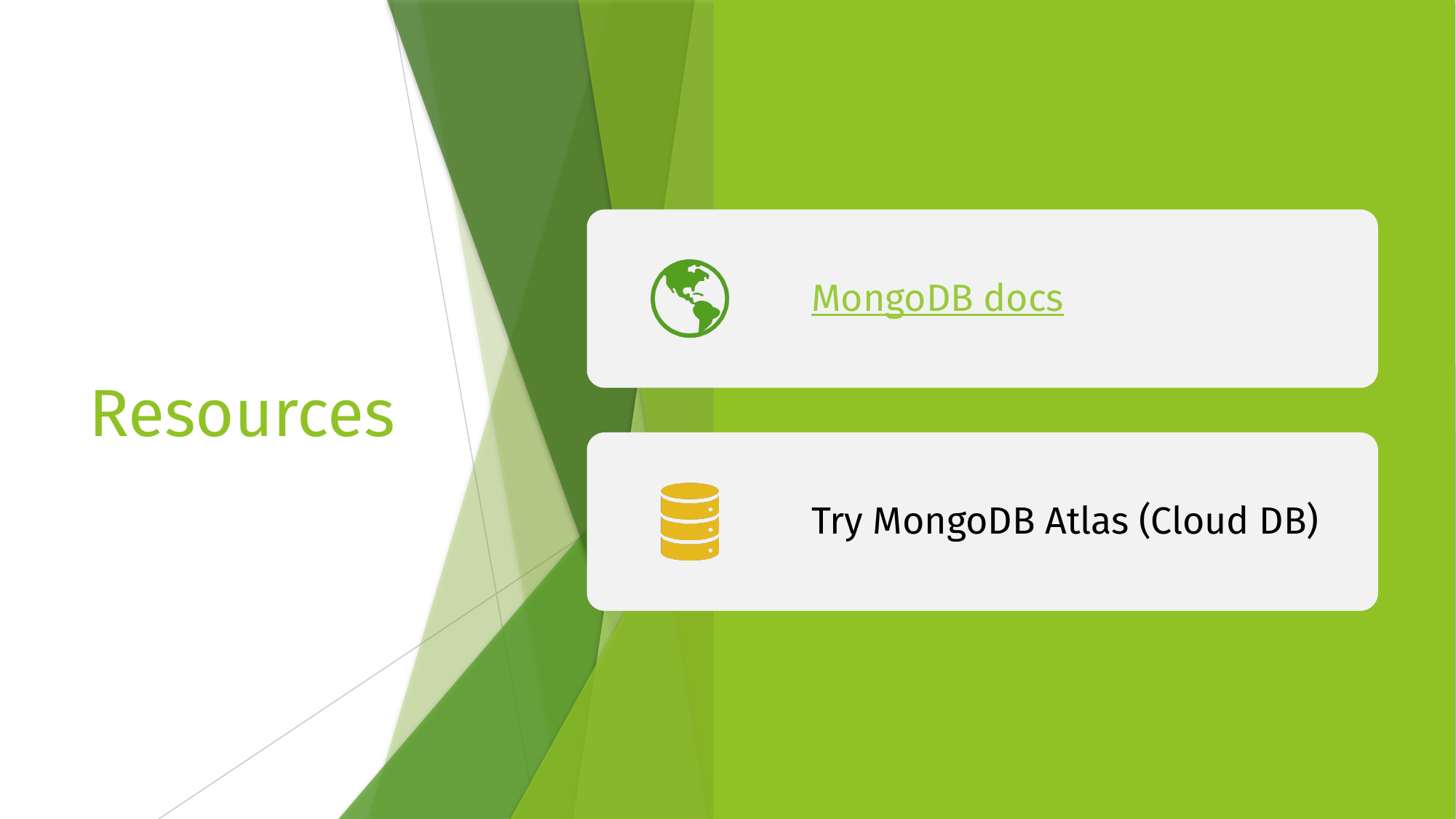

MongoDB docs
Try MongoDB Atlas (Cloud DB)
# Resources